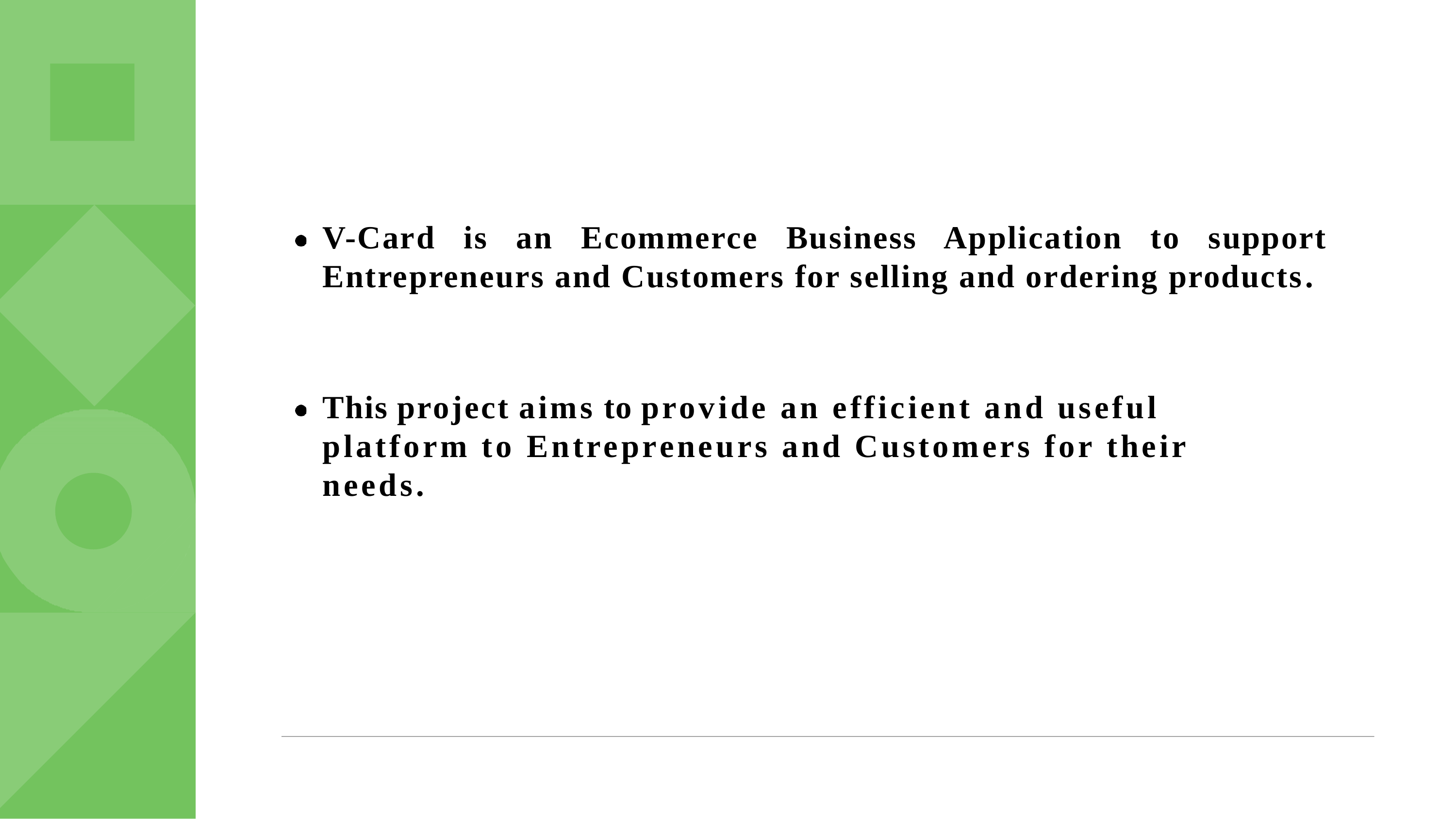

# V-Card is an Ecommerce Business Application to support Entrepreneurs and Customers for selling and ordering products.

This project aims to provide an efficient and useful platform to Entrepreneurs and Customers for their needs.